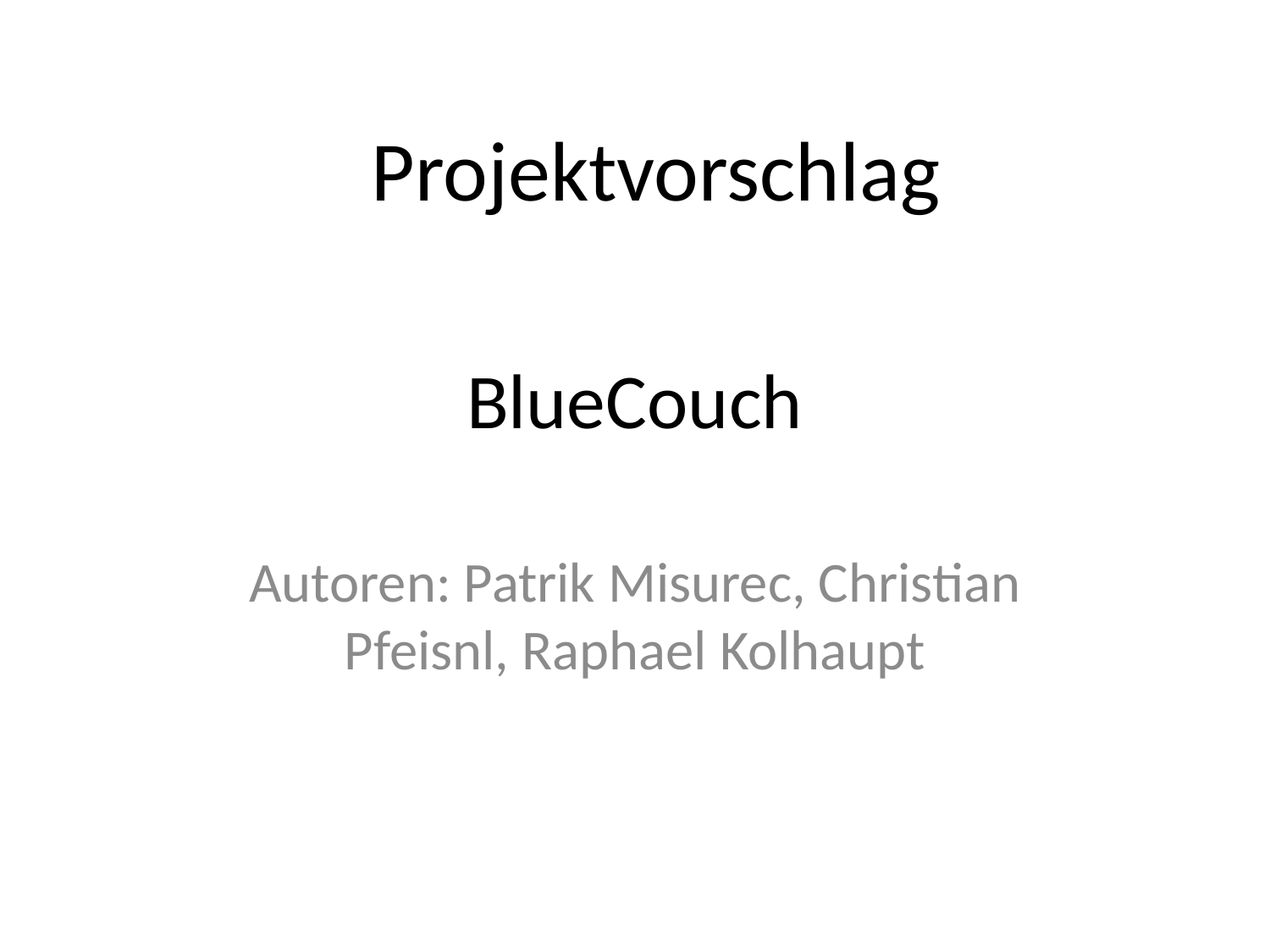

Projektvorschlag
# BlueCouch
Autoren: Patrik Misurec, Christian Pfeisnl, Raphael Kolhaupt